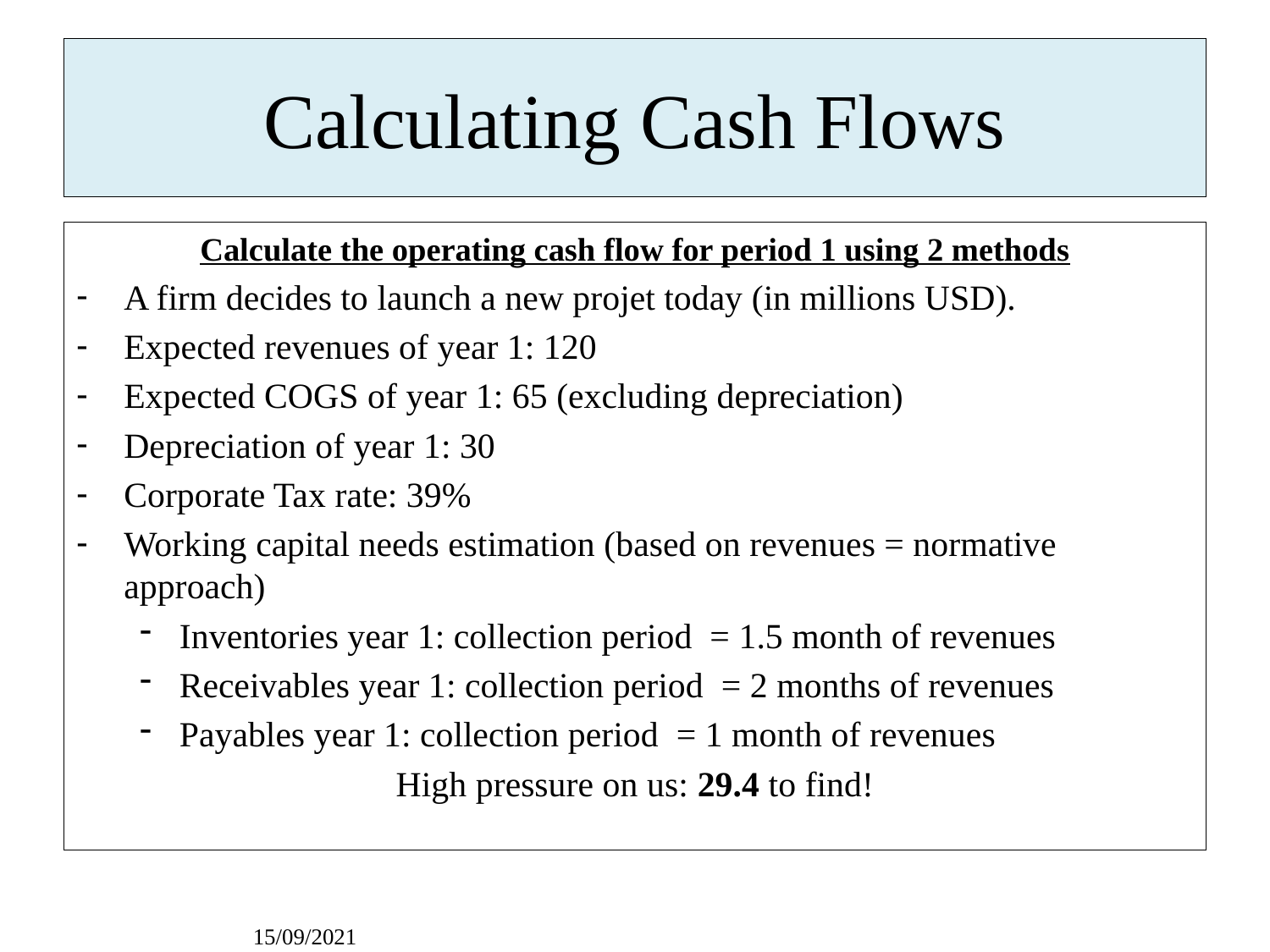

15/09/2021
# Calculating Cash Flows
Calculate the operating cash flow for period 1 using 2 methods
A firm decides to launch a new projet today (in millions USD).
Expected revenues of year 1: 120
Expected COGS of year 1: 65 (excluding depreciation)
Depreciation of year 1: 30
Corporate Tax rate: 39%
Working capital needs estimation (based on revenues = normative approach)
Inventories year 1: collection period  = 1.5 month of revenues
Receivables year 1: collection period  = 2 months of revenues
Payables year 1: collection period  = 1 month of revenues
High pressure on us: 29.4 to find!